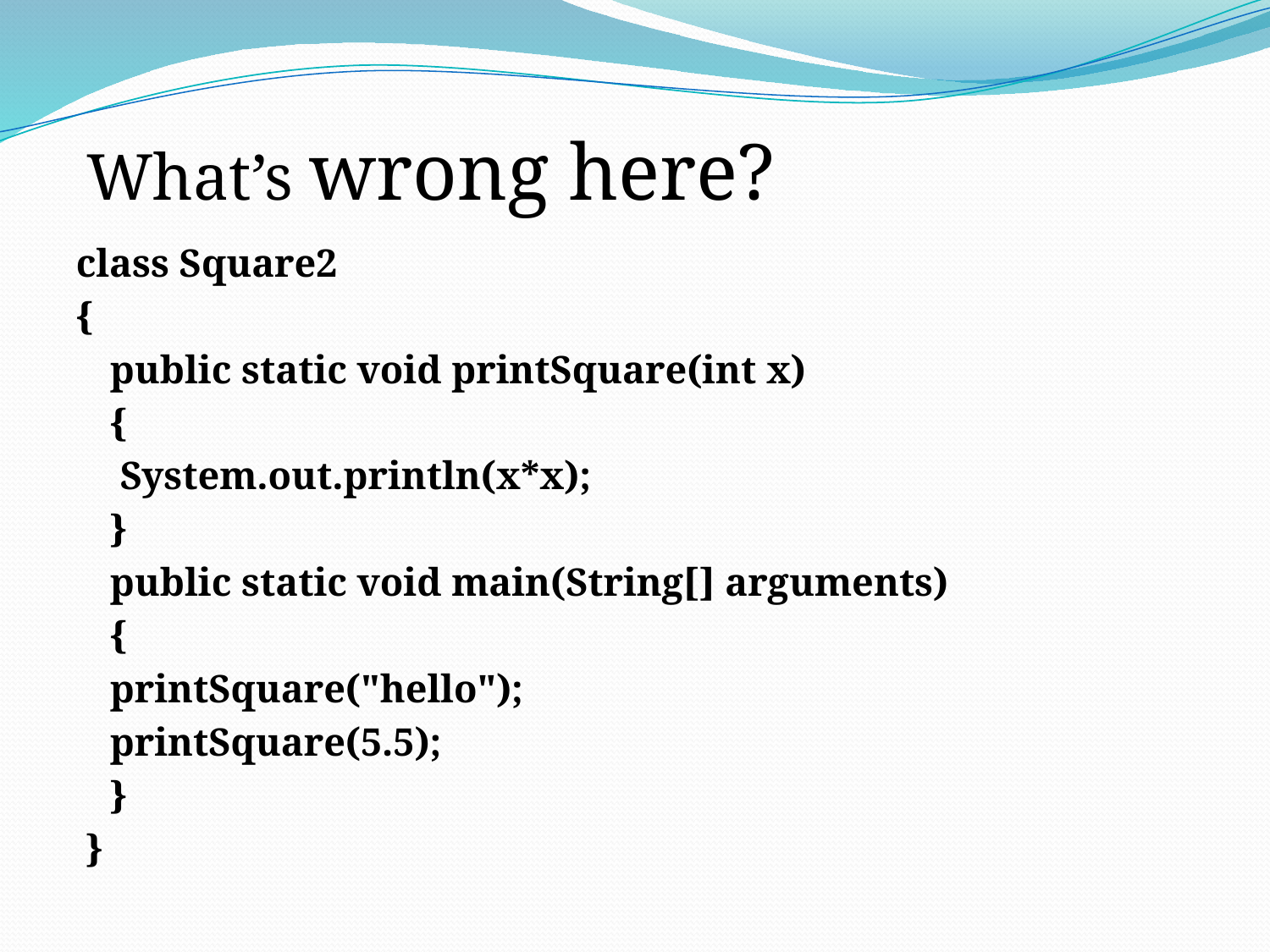

What’s  wrong here?
class Square2
{
		public static void printSquare(int x)
		{
			 System.out.println(x*x);
		}
		public static void main(String[] arguments)
		{
			printSquare("hello");
			printSquare(5.5);
		}
 }